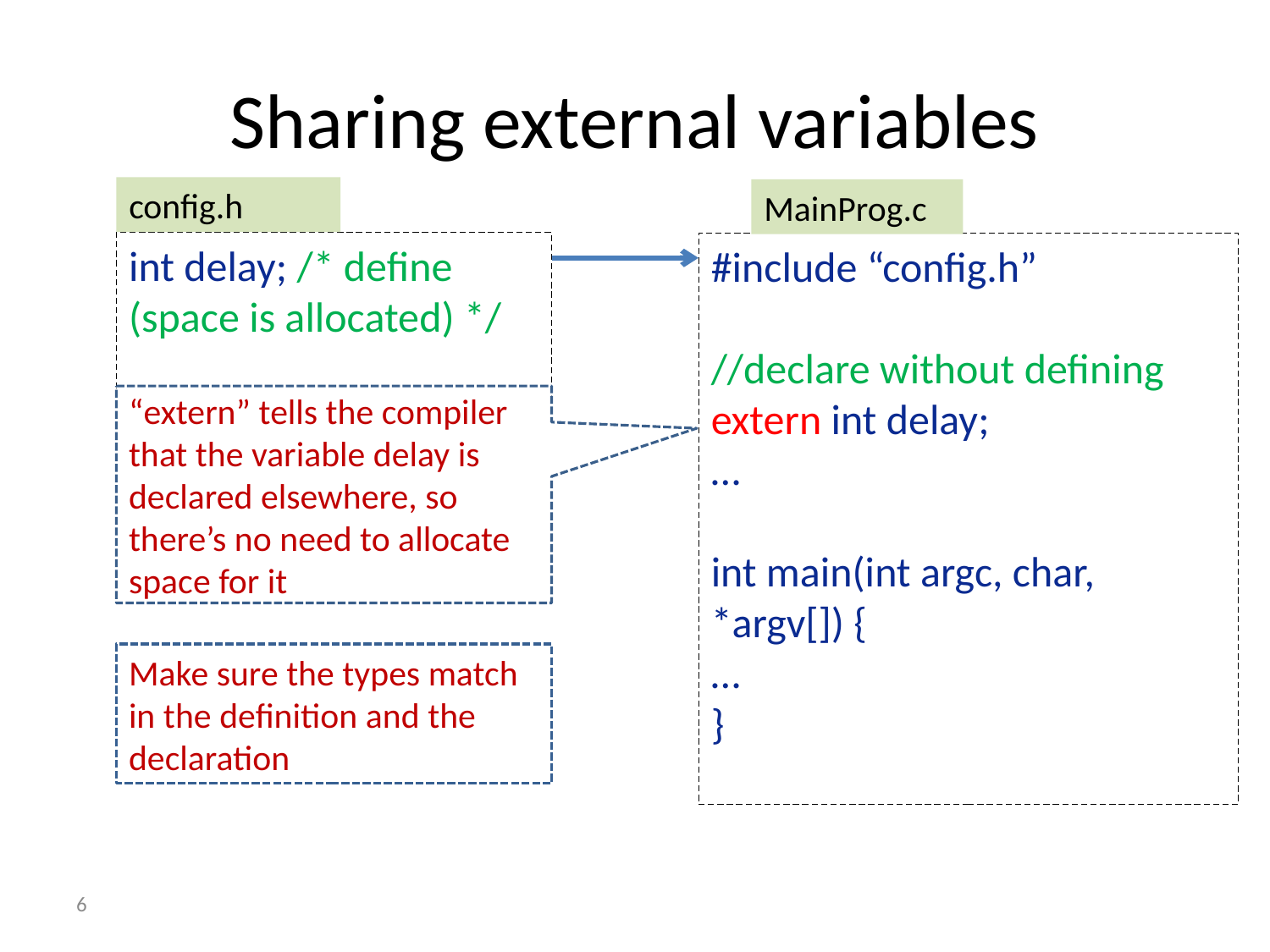

# Sharing external variables
config.h
MainProg.c

int delay; /* define (space is allocated) */

#include “config.h”

//declare without defining
extern int delay;
…

int main(int argc, char, *argv[]) {
…
}

“extern” tells the compiler that the variable delay is declared elsewhere, so there’s no need to allocate space for it
Make sure the types match in the definition and the declaration
6